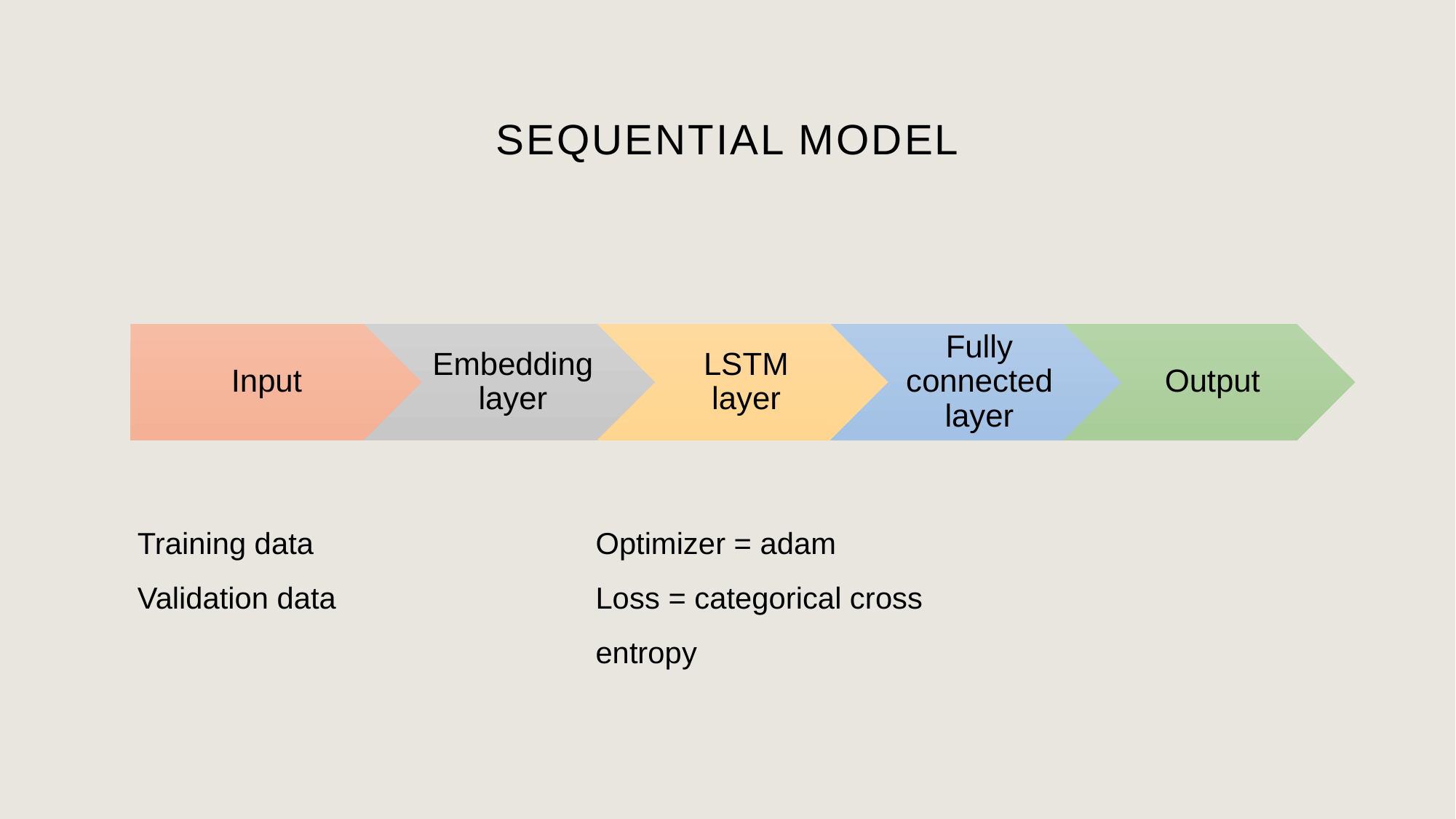

# sequential model
Input
Embedding layer
LSTM layer
Fully connected layer
Output
Training data
Validation data
Optimizer = adam
Loss = categorical cross entropy
12